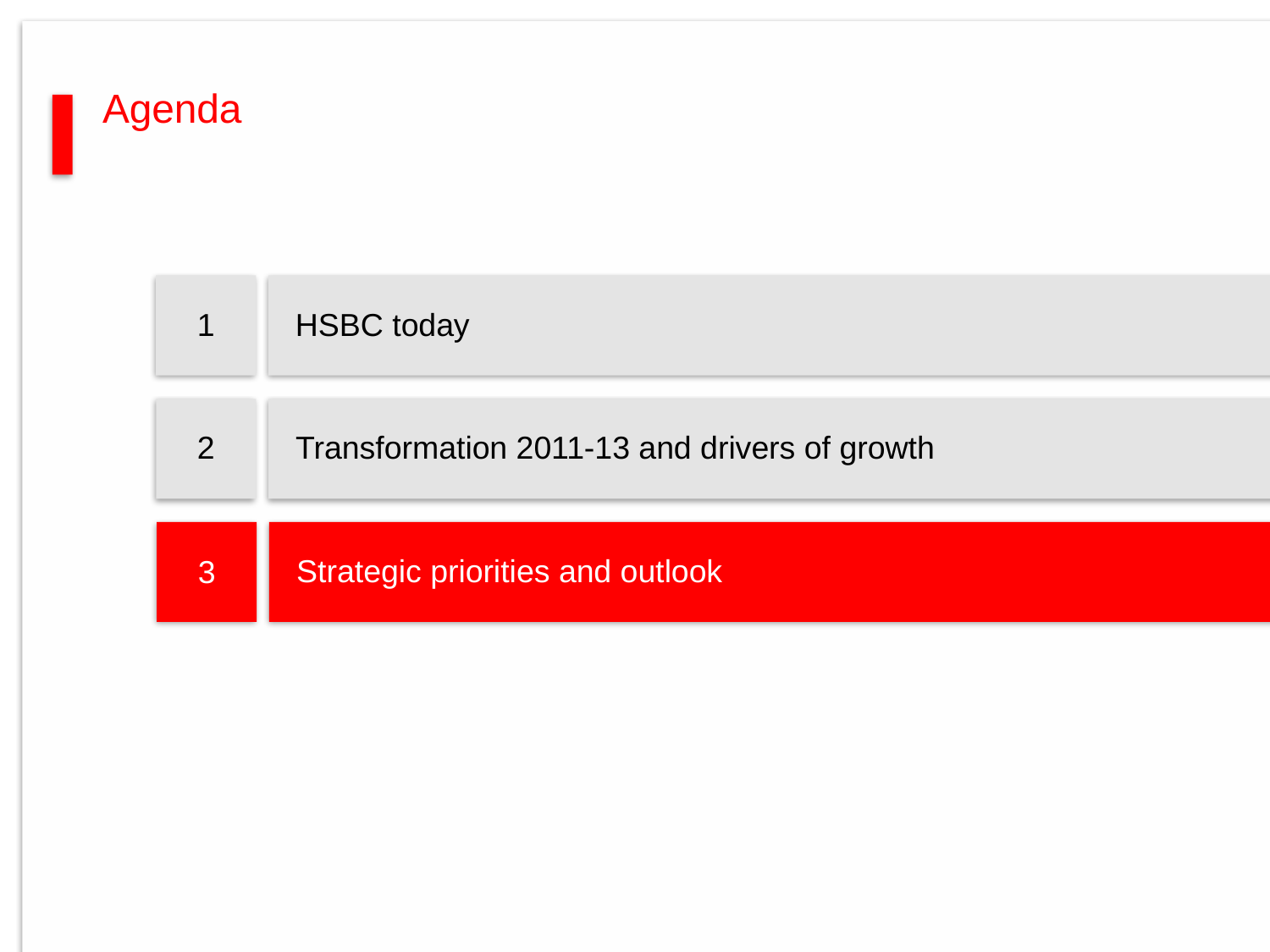

Agenda

1

2

3

HSBC today

Transformation 2011-13 and drivers of growth

Strategic priorities and outlook

12